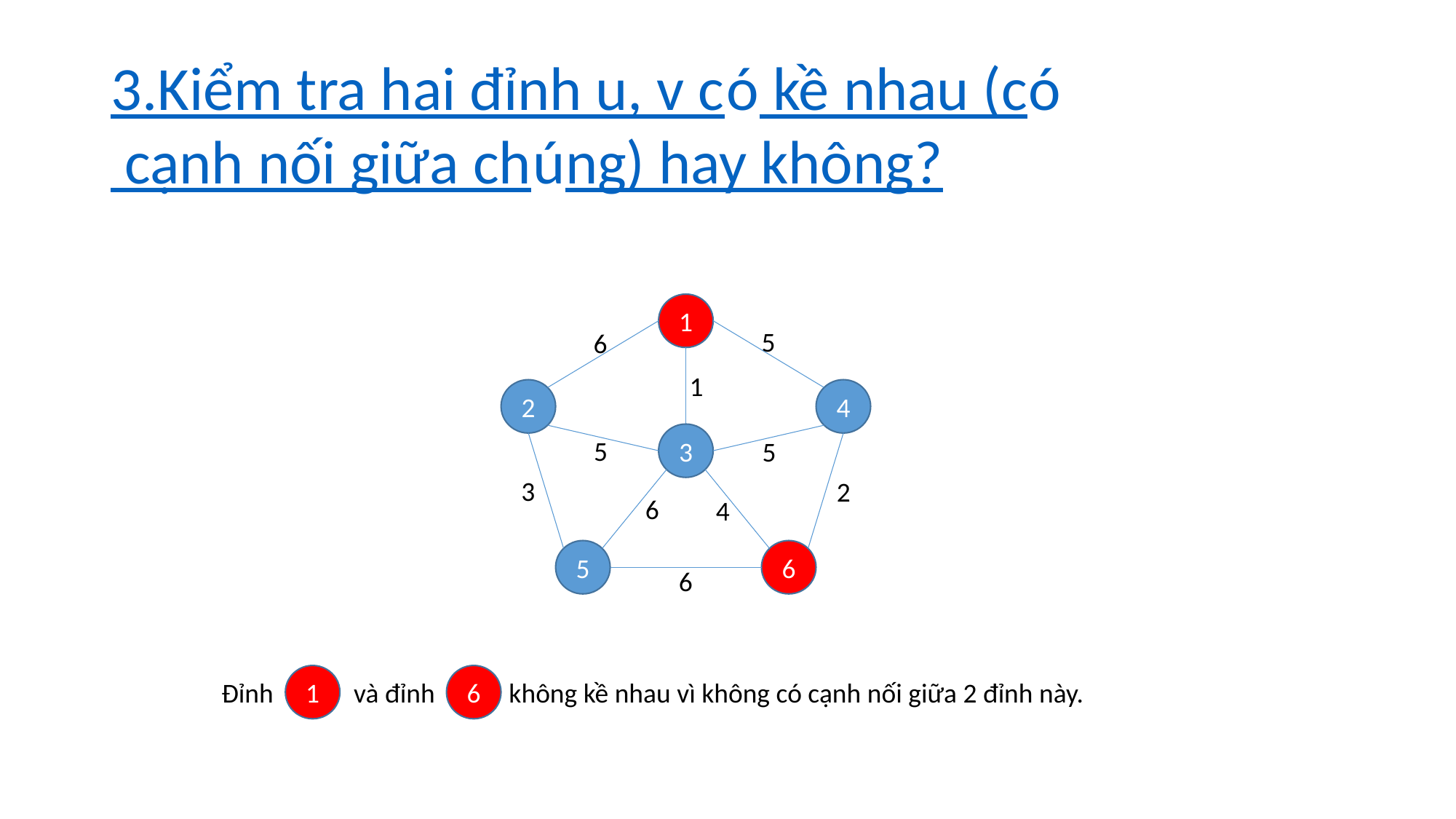

# 3.	Kiểm tra hai đỉnh u, v có kề nhau (có cạnh nối giữa chúng) hay không?
1
5
6
1
2
4
3
5
5
3
2
6
4
5
6
6
1
6
Đỉnh             và đỉnh            không kề nhau vì không có cạnh nối giữa 2 đỉnh này.